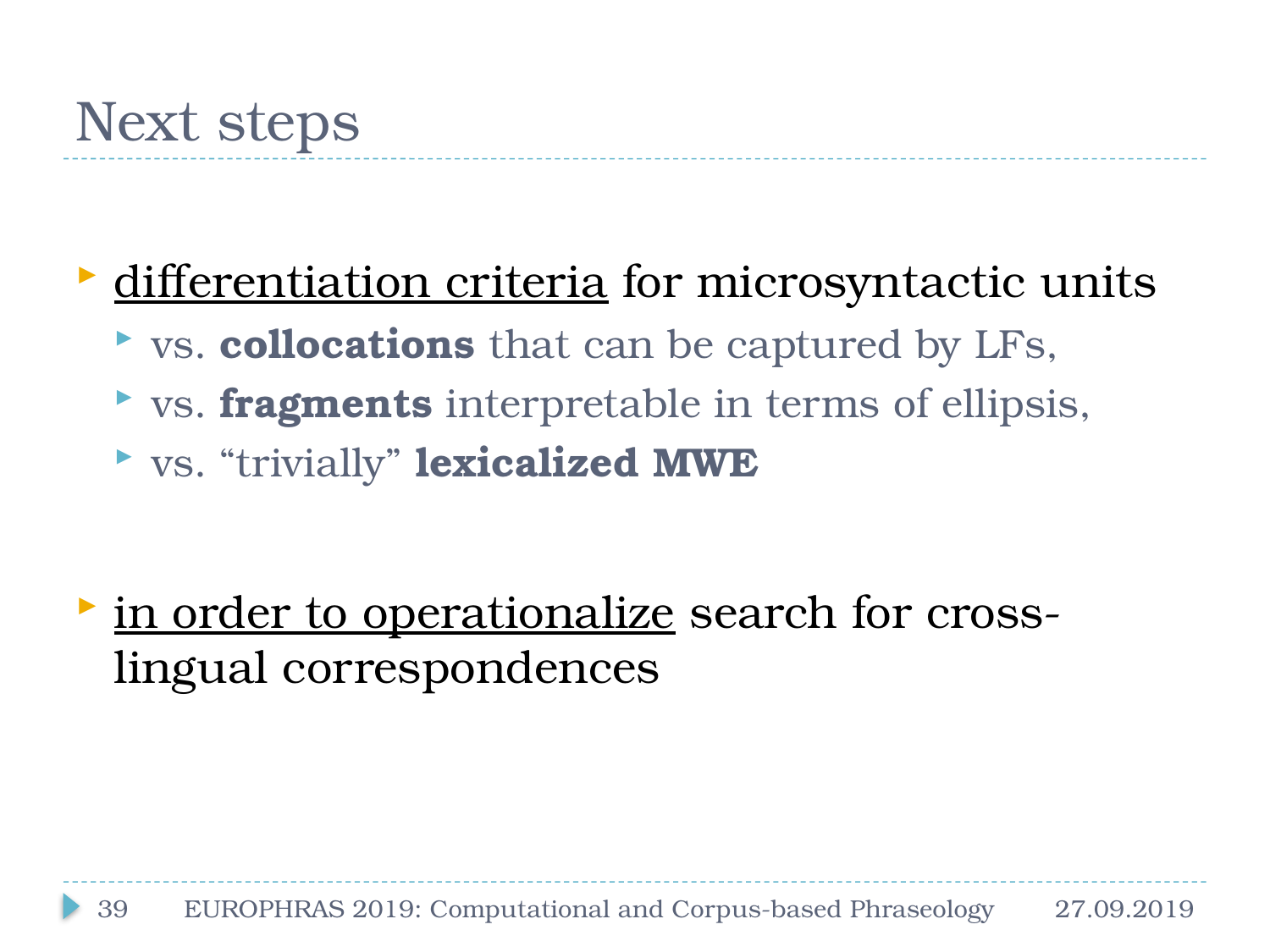

# Next steps

differentiation criteria for microsyntactic units
vs. collocations that can be captured by LFs,
vs. fragments interpretable in terms of ellipsis,
vs. “trivially” lexicalized MWE

in order to operationalize search for cross-lingual correspondences
39
EUROPHRAS 2019: Computational and Corpus-based Phraseology
27.09.2019